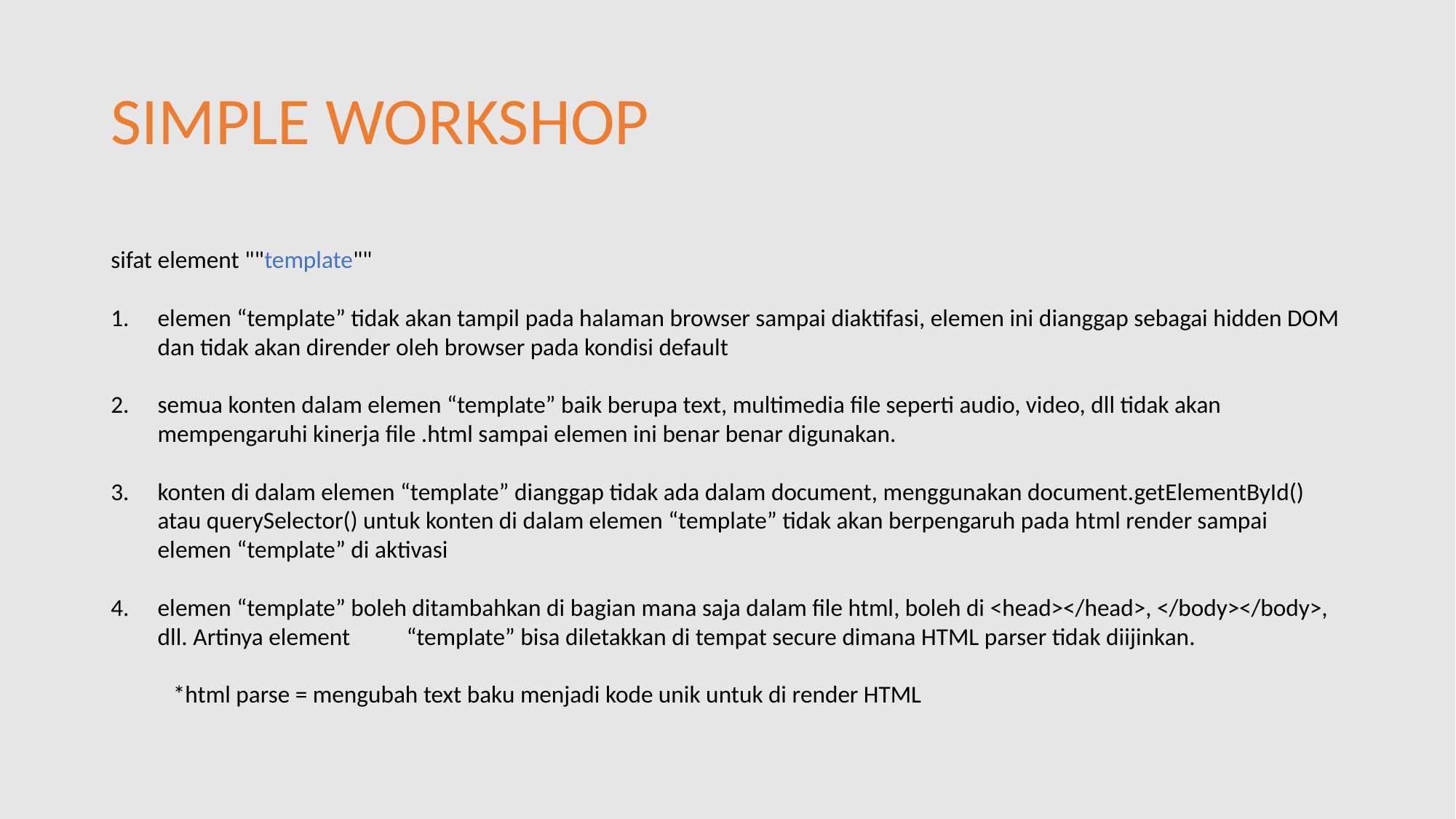

# SIMPLE WORKSHOP

sifat element ""template""

elemen “template” tidak akan tampil pada halaman browser sampai diaktifasi, elemen ini dianggap sebagai hidden DOM dan tidak akan dirender oleh browser pada kondisi default

semua konten dalam elemen “template” baik berupa text, multimedia file seperti audio, video, dll tidak akan mempengaruhi kinerja file .html sampai elemen ini benar benar digunakan.

konten di dalam elemen “template” dianggap tidak ada dalam document, menggunakan document.getElementById() atau querySelector() untuk konten di dalam elemen “template” tidak akan berpengaruh pada html render sampai elemen “template” di aktivasi

elemen “template” boleh ditambahkan di bagian mana saja dalam file html, boleh di <head></head>, </body></body>, dll. Artinya element 	“template” bisa diletakkan di tempat secure dimana HTML parser tidak diijinkan.

	*html parse = mengubah text baku menjadi kode unik untuk di render HTML